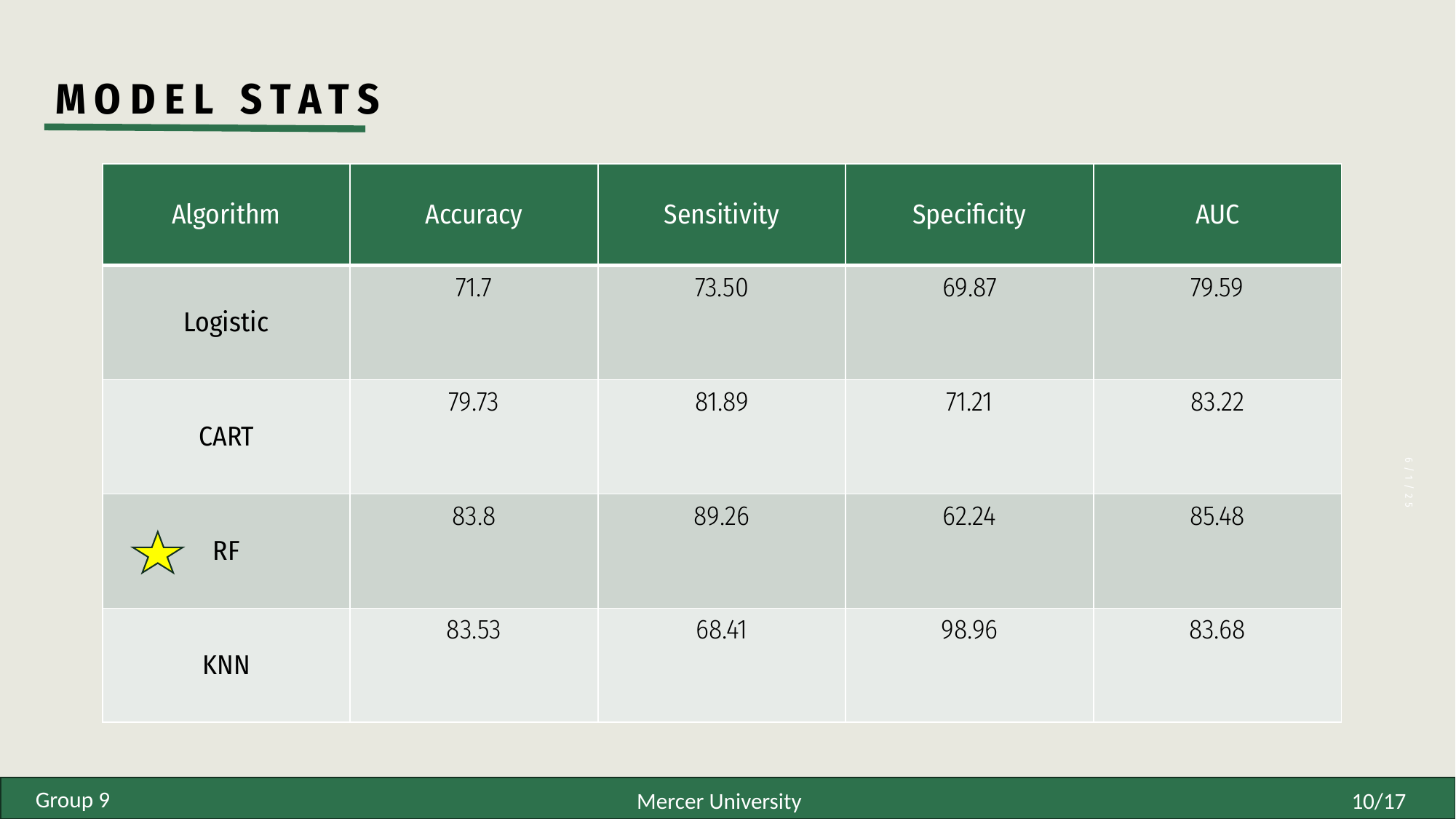

# Model Stats
| Algorithm | Accuracy | Sensitivity | Specificity | AUC |
| --- | --- | --- | --- | --- |
| Logistic | 71.7 | 73.50 | 69.87 | 79.59 |
| CART | 79.73 | 81.89 | 71.21 | 83.22 |
| RF | 83.8 | 89.26 | 62.24 | 85.48 |
| KNN | 83.53 | 68.41 | 98.96 | 83.68 |

6/1/25

Group 9
10/17

Mercer University